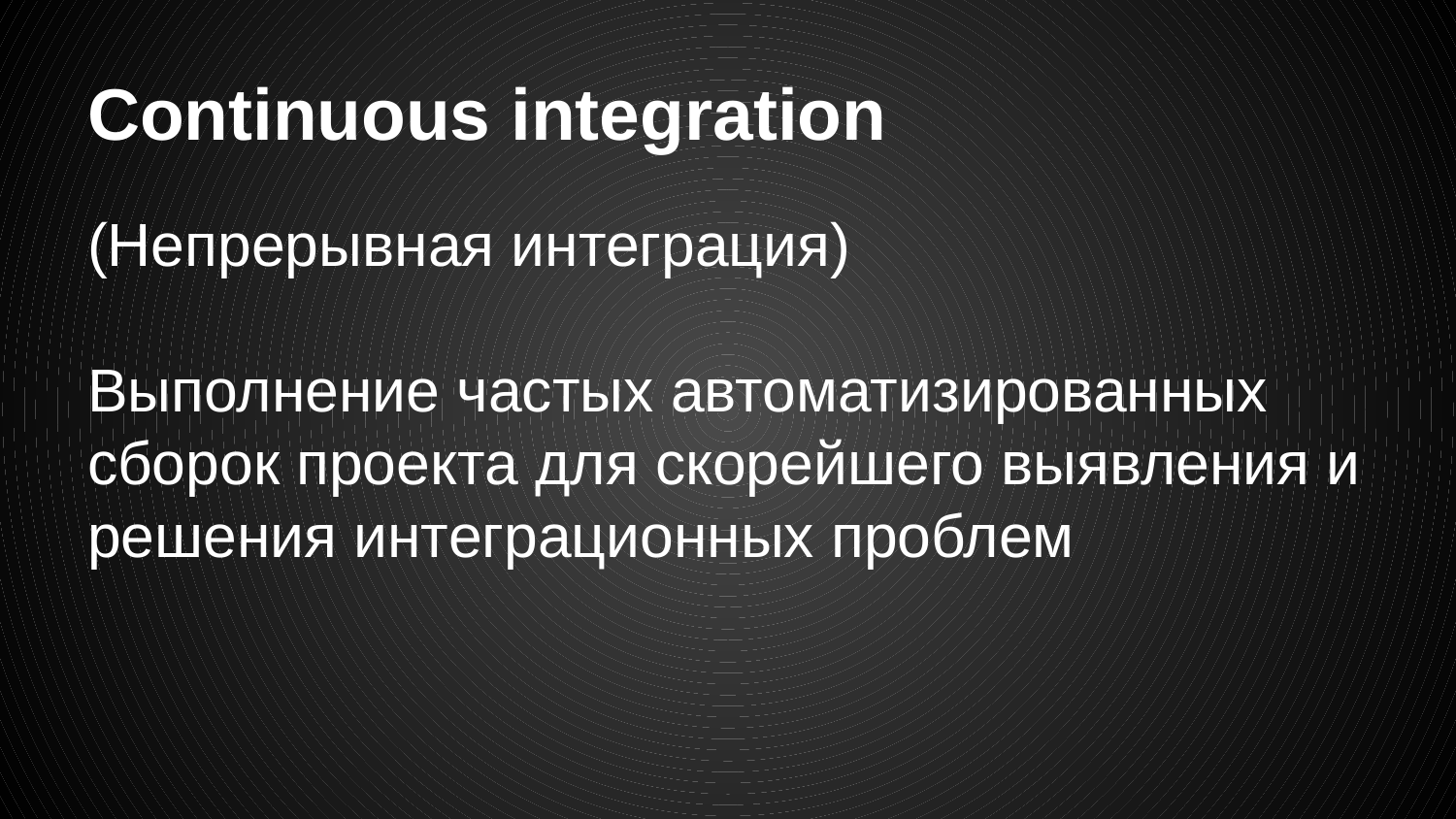

# Continuous integration
(Непрерывная интеграция)

Выполнение частых автоматизированных сборок проекта для скорейшего выявления и решения интеграционных проблем